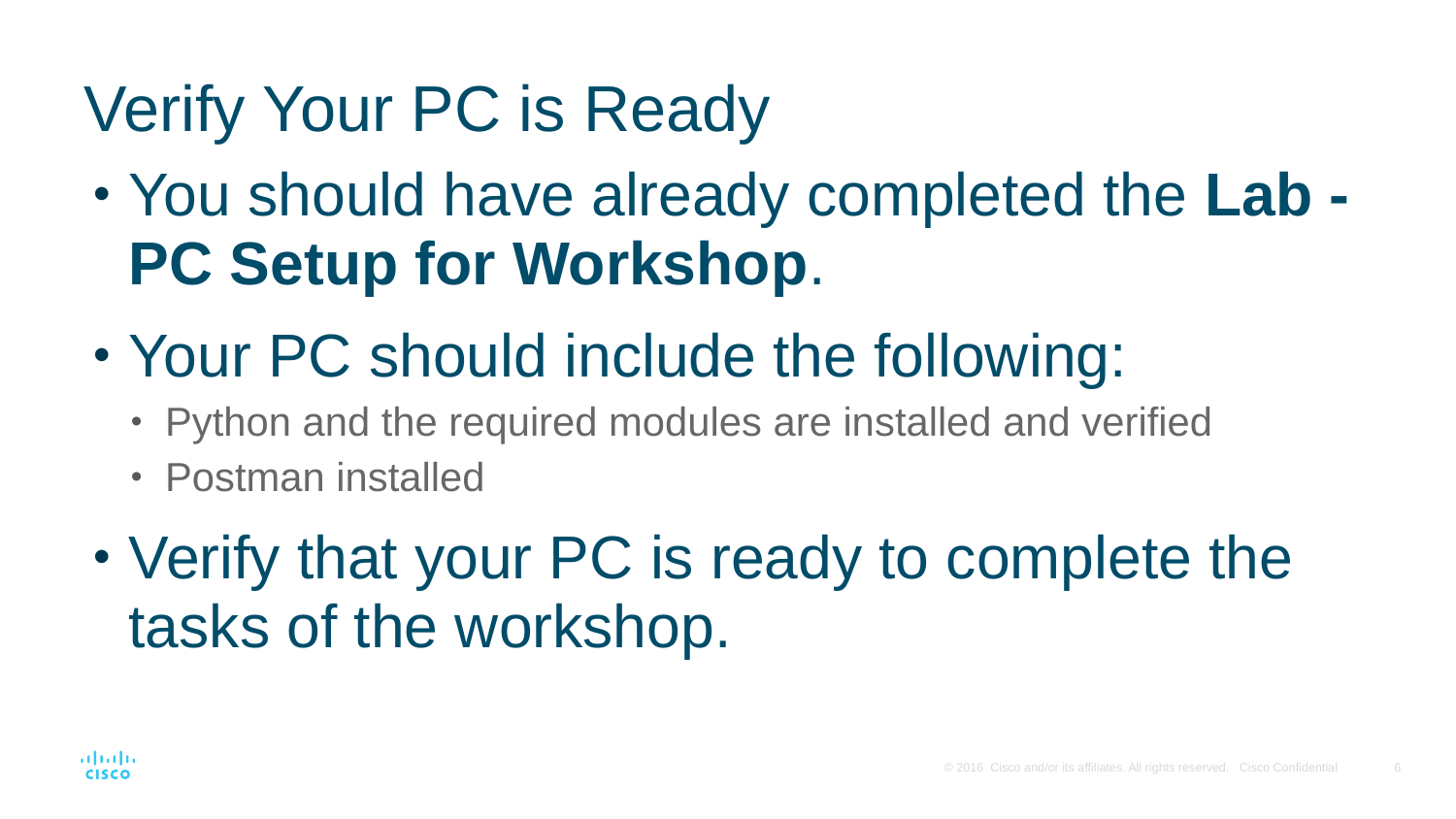

# Verify Your PC is Ready
You should have already completed the Lab - PC Setup for Workshop.
Your PC should include the following:
Python and the required modules are installed and verified
Postman installed
Verify that your PC is ready to complete the tasks of the workshop.